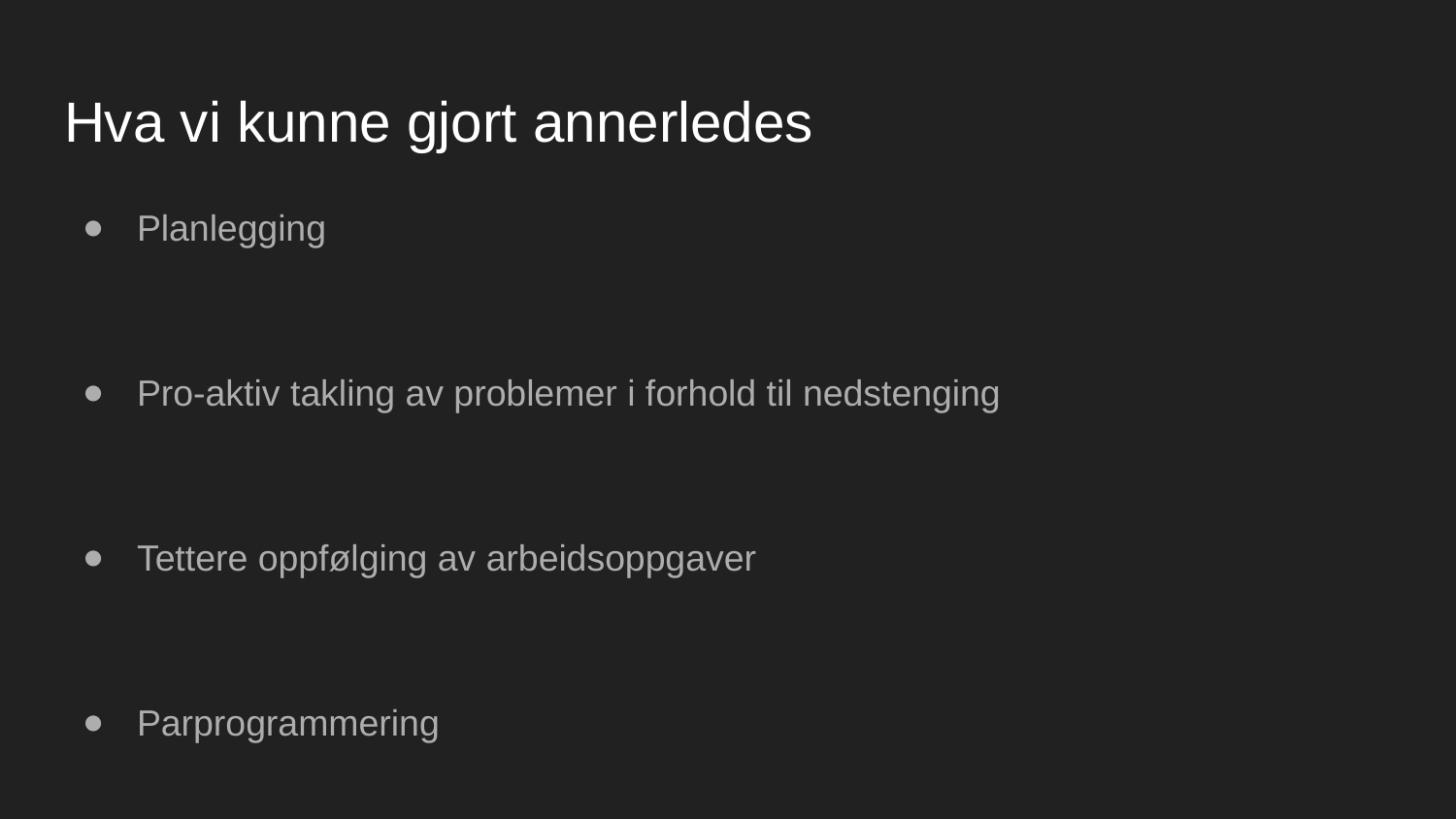

# Hva vi kunne gjort annerledes
Planlegging

Pro-aktiv takling av problemer i forhold til nedstenging

Tettere oppfølging av arbeidsoppgaver

Parprogrammering